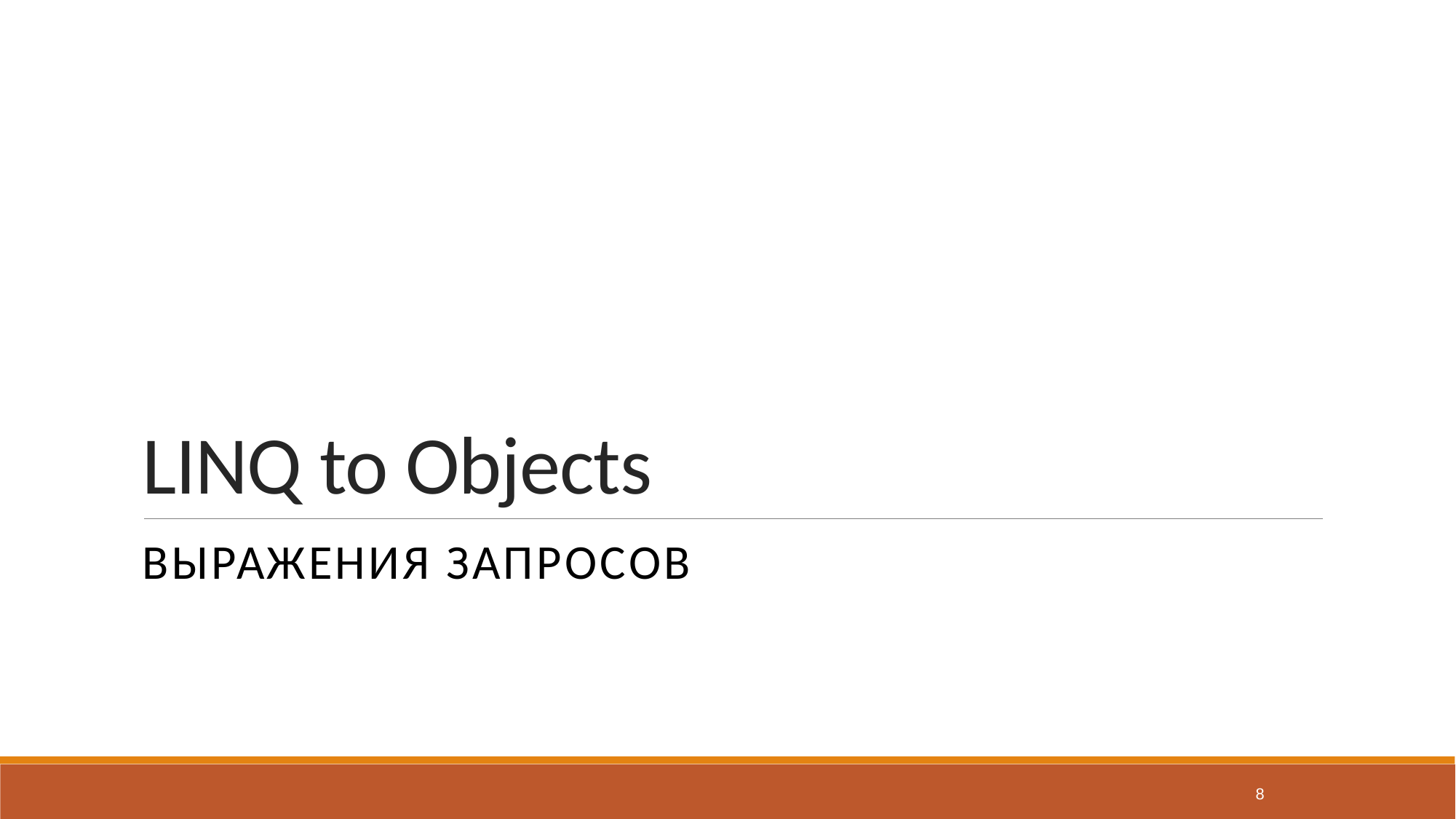

# LINQ to Objects
выражения запросов
8